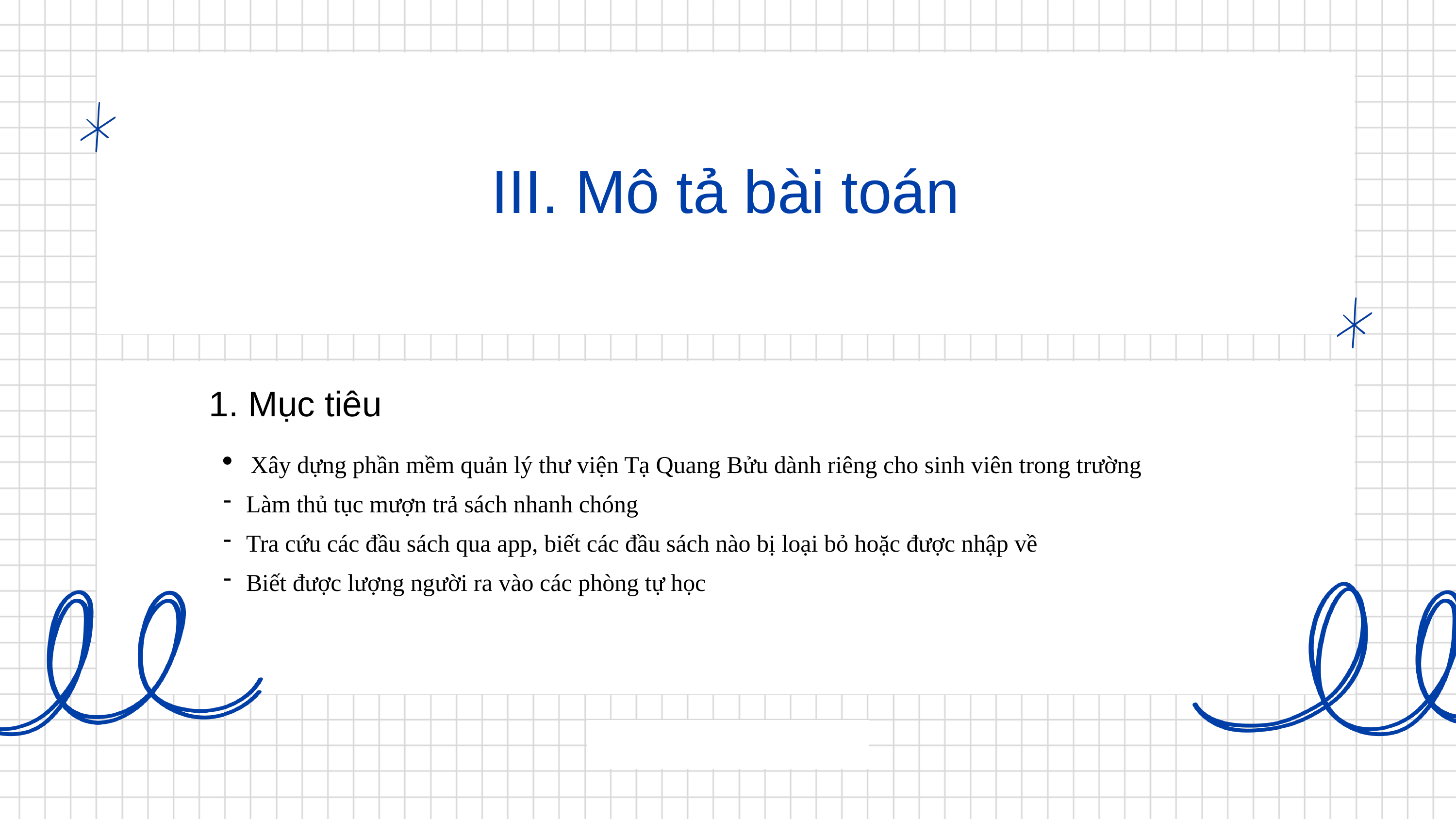

III. Mô tả bài toán

1. Mục tiêu
Xây dựng phần mềm quản lý thư viện Tạ Quang Bửu dành riêng cho sinh viên trong trường
Làm thủ tục mượn trả sách nhanh chóng
Tra cứu các đầu sách qua app, biết các đầu sách nào bị loại bỏ hoặc được nhập về
Biết được lượng người ra vào các phòng tự học